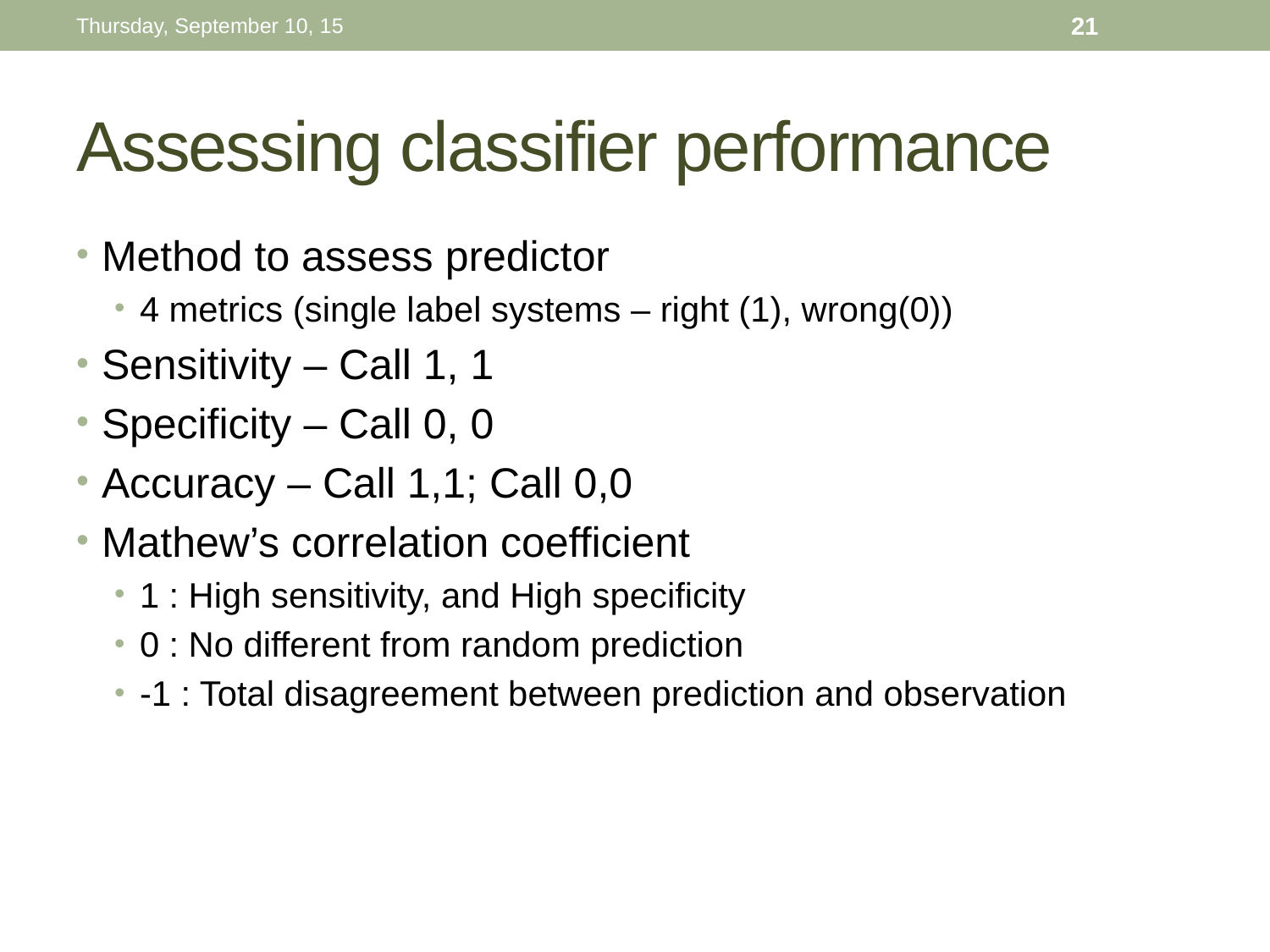

Thursday, September 10, 15
21
# Assessing classifier performance
Method to assess predictor
4 metrics (single label systems – right (1), wrong(0))
Sensitivity – Call 1, 1
Specificity – Call 0, 0
Accuracy – Call 1,1; Call 0,0
Mathew’s correlation coefficient
1 : High sensitivity, and High specificity
0 : No different from random prediction
-1 : Total disagreement between prediction and observation